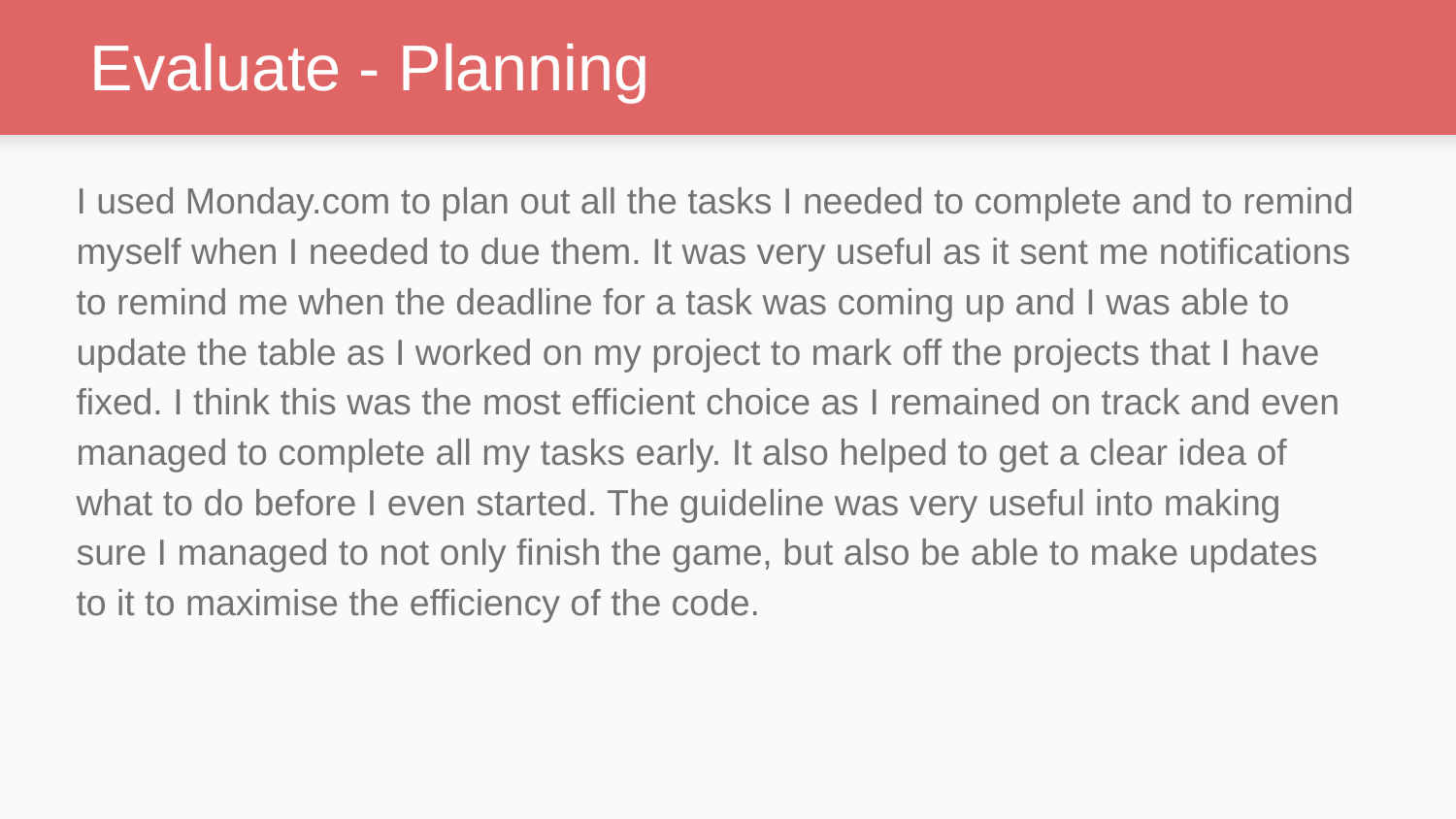

# Evaluate - Planning
I used Monday.com to plan out all the tasks I needed to complete and to remind myself when I needed to due them. It was very useful as it sent me notifications to remind me when the deadline for a task was coming up and I was able to update the table as I worked on my project to mark off the projects that I have fixed. I think this was the most efficient choice as I remained on track and even managed to complete all my tasks early. It also helped to get a clear idea of what to do before I even started. The guideline was very useful into making sure I managed to not only finish the game, but also be able to make updates to it to maximise the efficiency of the code.